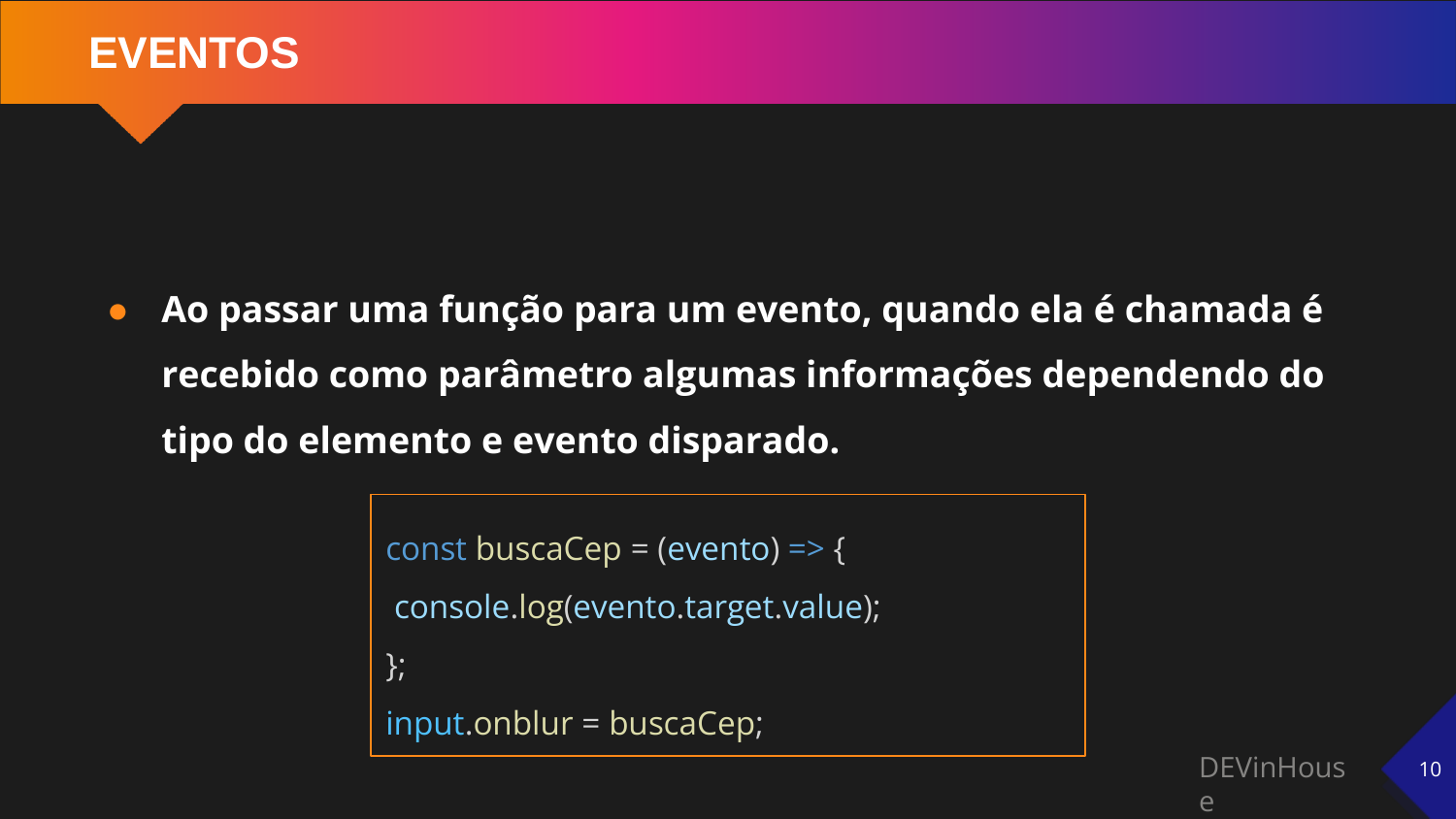

# EVENTOS
Ao passar uma função para um evento, quando ela é chamada é recebido como parâmetro algumas informações dependendo do tipo do elemento e evento disparado.
const buscaCep = (evento) => {
 console.log(evento.target.value);
};
input.onblur = buscaCep;
10